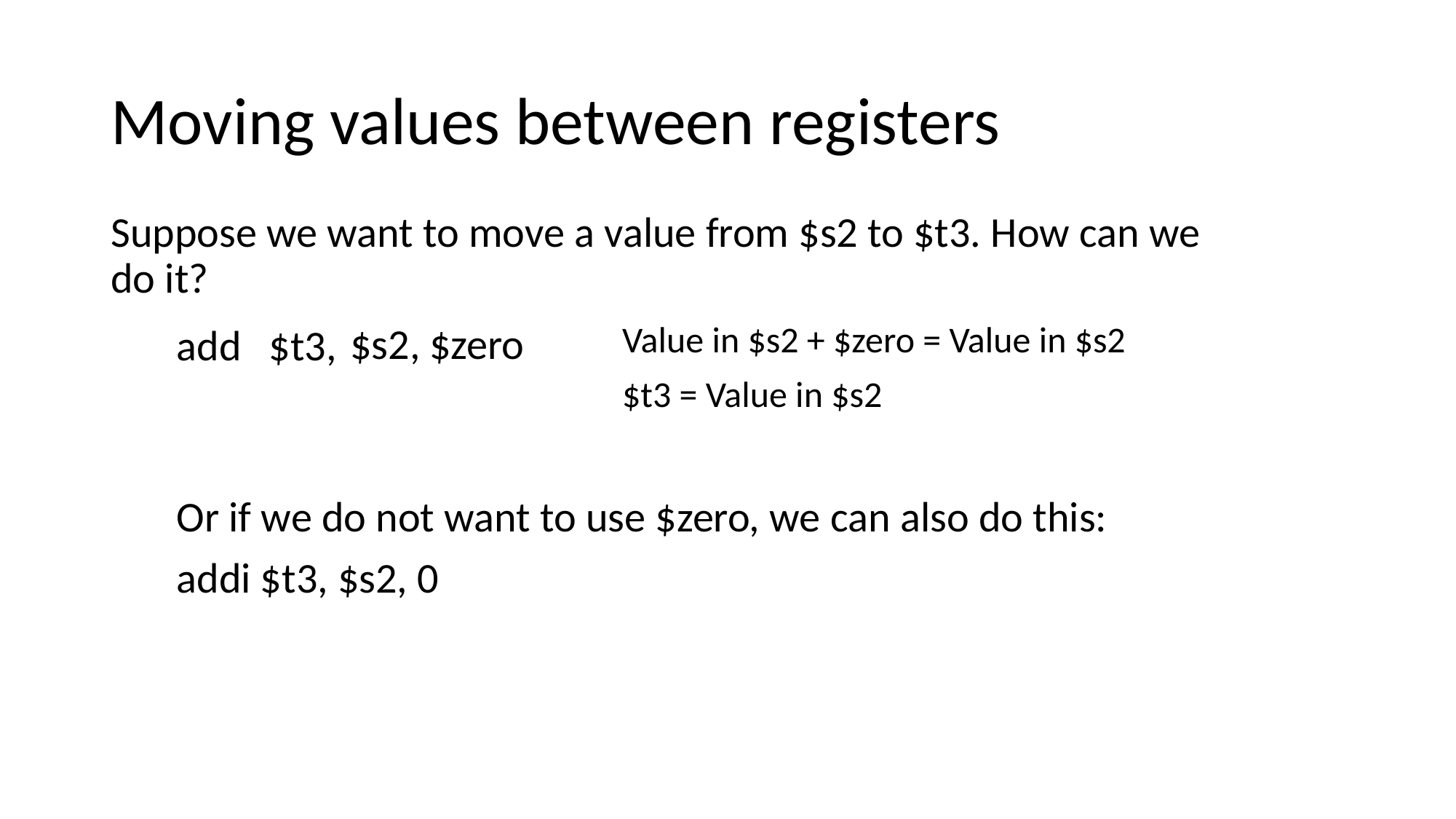

# Moving values between registers
Suppose we want to move a value from $s2 to $t3. How can we do it?
Value in $s2 + $zero = Value in $s2
$t3 = Value in $s2

$zero
$s2,
$t3,
add
Or if we do not want to use $zero, we can also do this:
addi $t3, $s2, 0